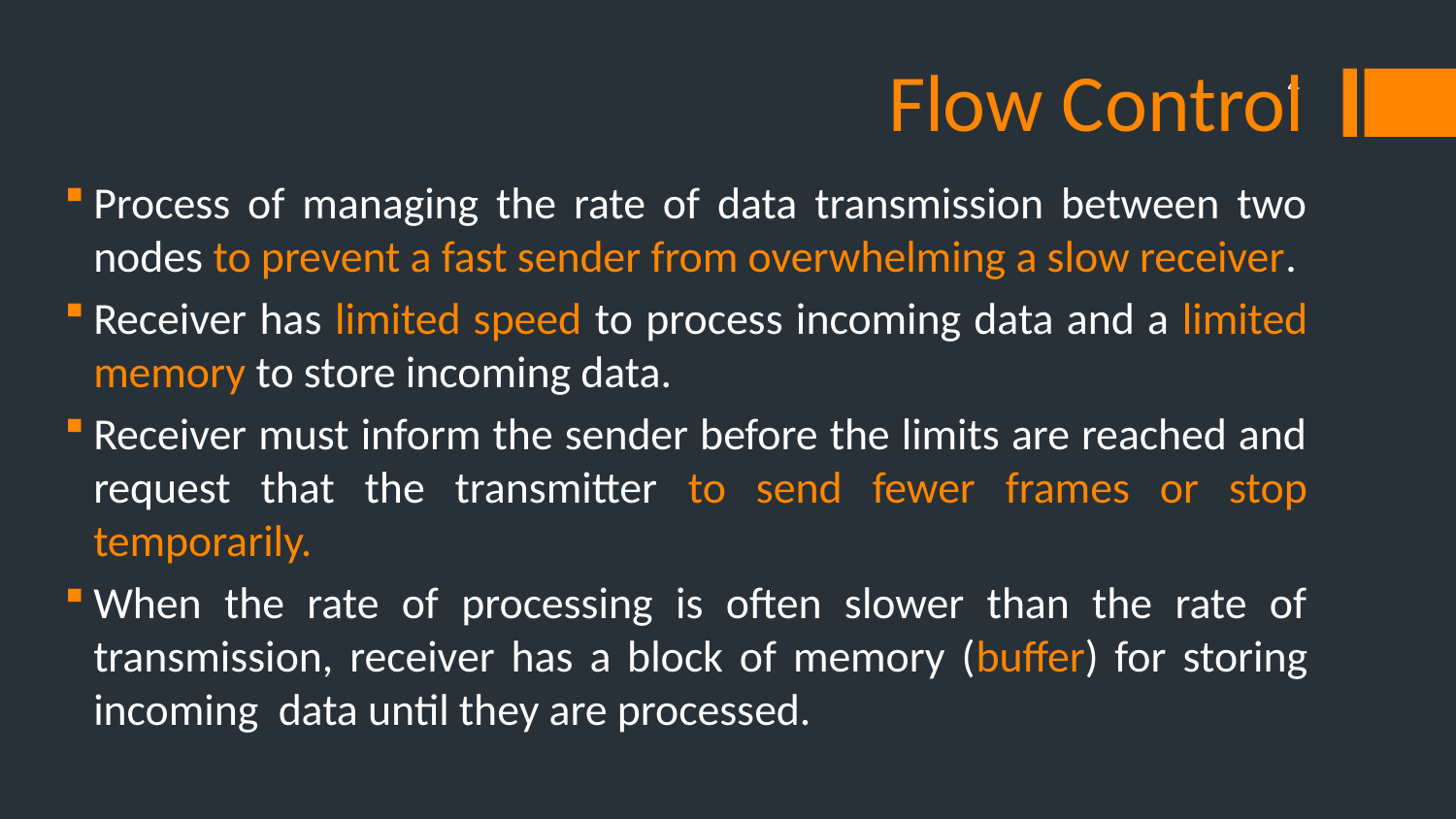

# Flow Control
4
Process of managing the rate of data transmission between two nodes to prevent a fast sender from overwhelming a slow receiver.
Receiver has limited speed to process incoming data and a limited memory to store incoming data.
Receiver must inform the sender before the limits are reached and request that the transmitter to send fewer frames or stop temporarily.
When the rate of processing is often slower than the rate of transmission, receiver has a block of memory (buffer) for storing incoming  data until they are processed.